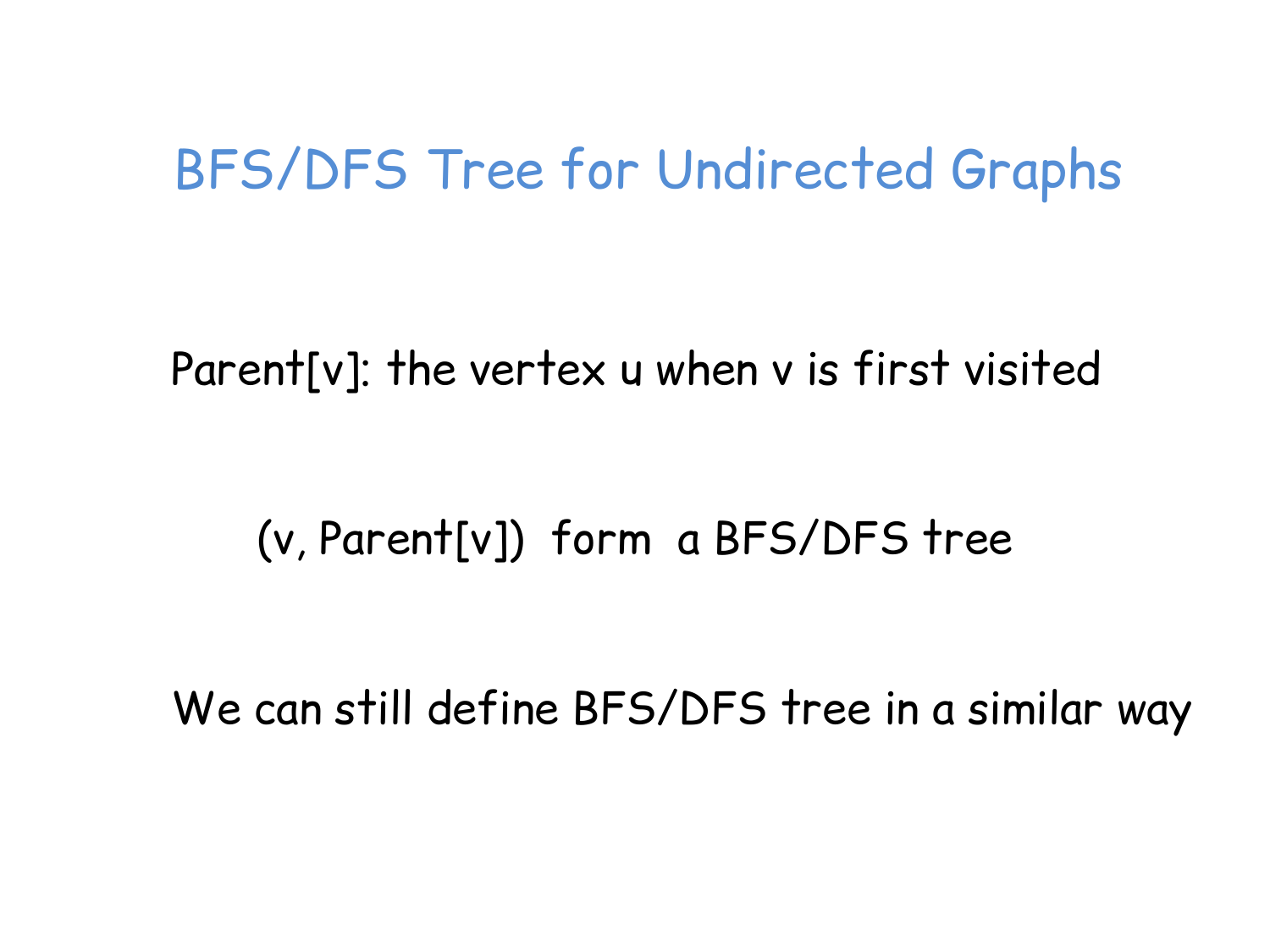

# BFS/DFS Tree for Undirected Graphs
Parent[v]: the vertex u when v is first visited
(v, Parent[v])  form  a BFS/DFS tree
We can still define BFS/DFS tree in a similar way